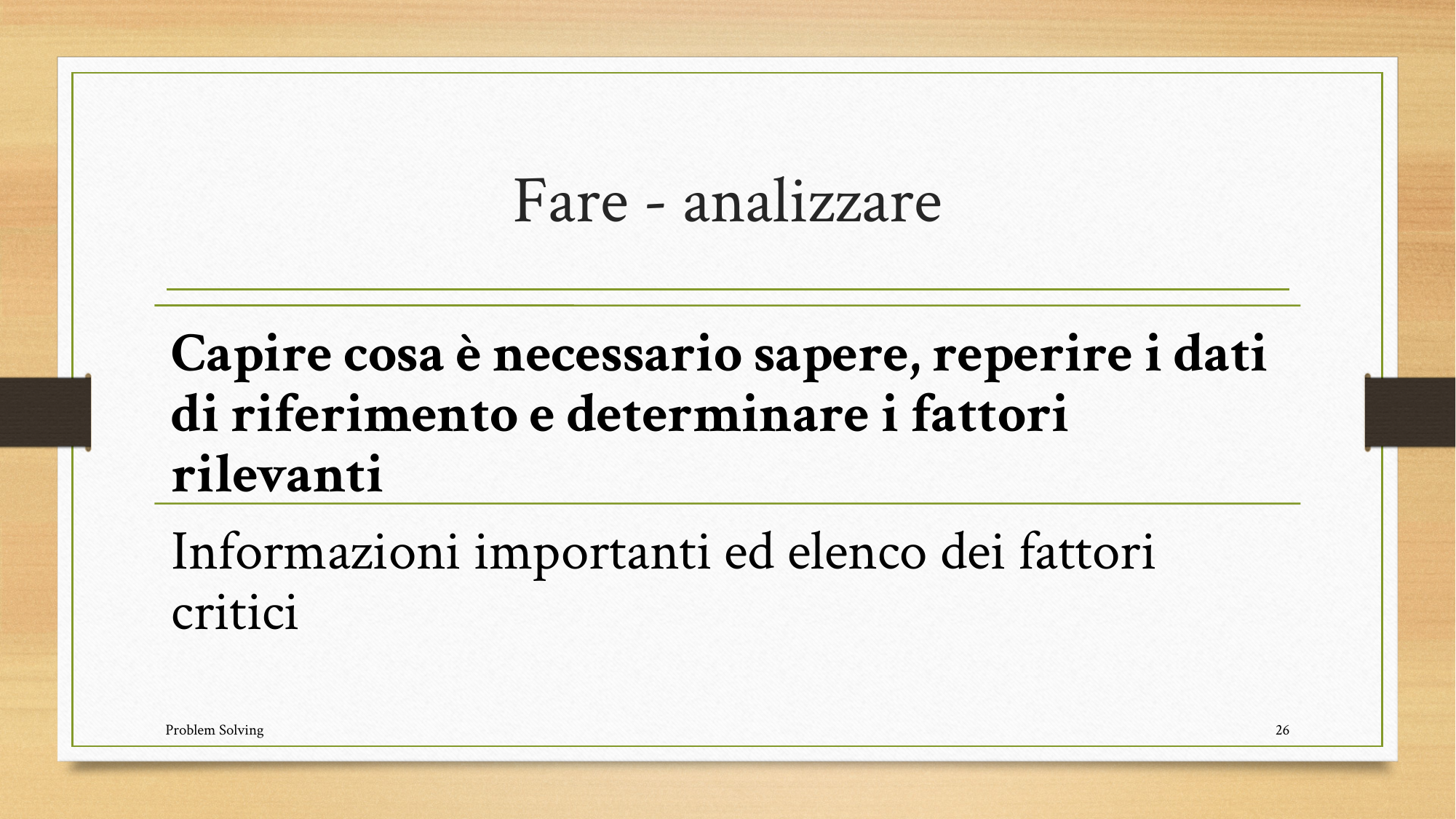

# Fare - analizzare
Capire cosa è necessario sapere, reperire i dati di riferimento e determinare i fattori rilevanti
Informazioni importanti ed elenco dei fattori critici
Problem Solving
26